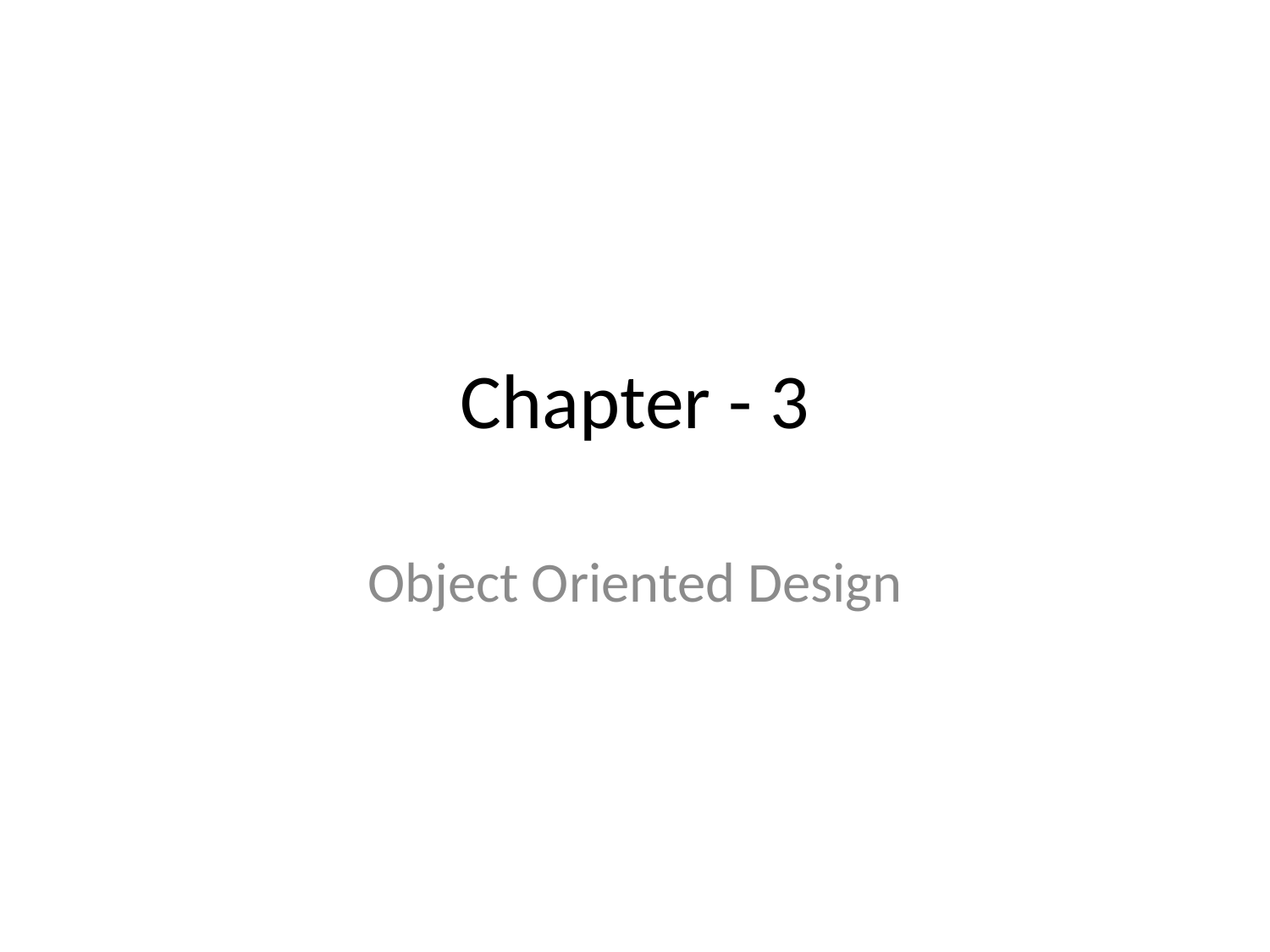

# Chapter - 3
Object Oriented Design